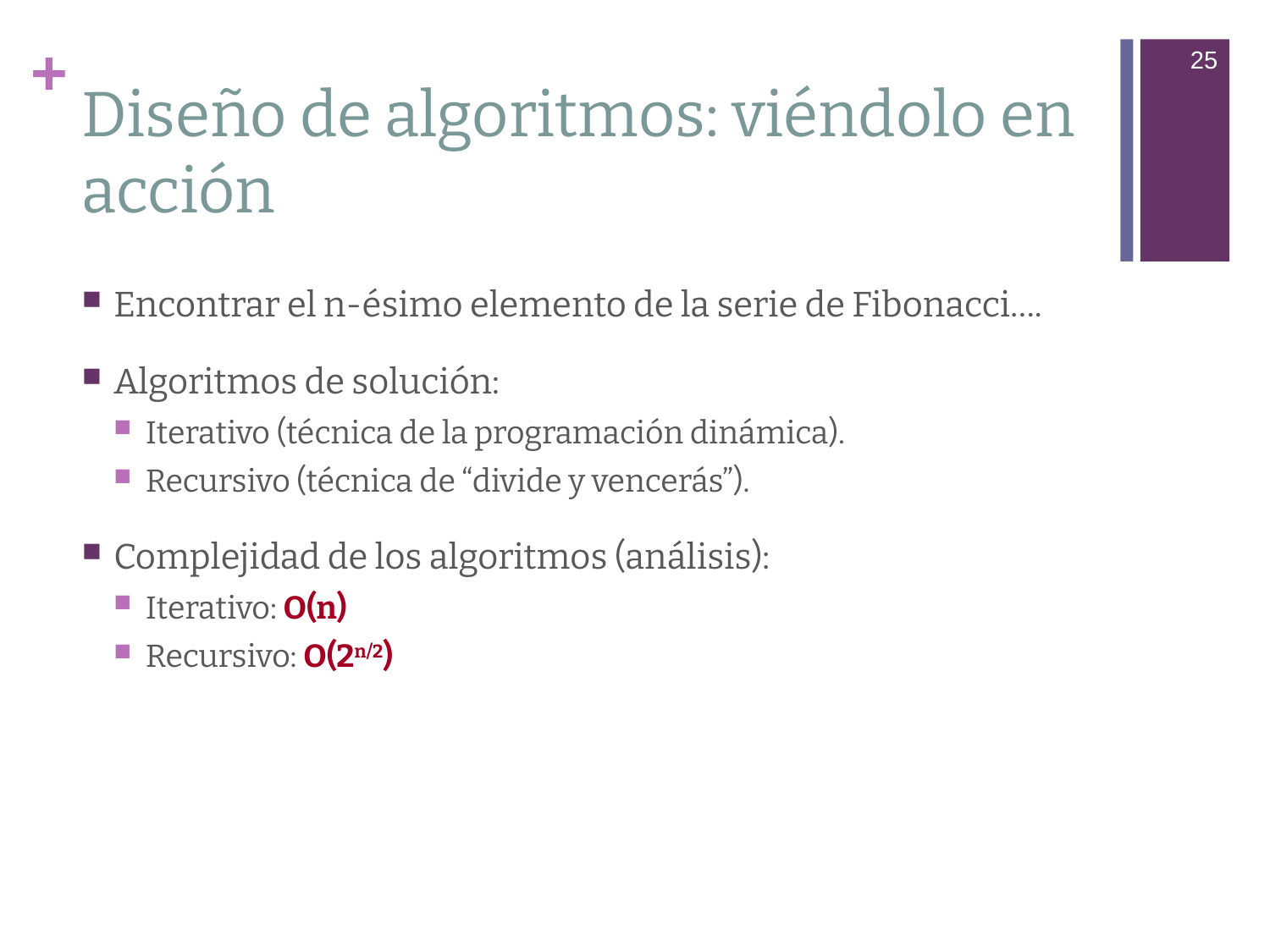

25
# Diseño de algoritmos: viéndolo en acción
Encontrar el n-ésimo elemento de la serie de Fibonacci….
Algoritmos de solución:
Iterativo (técnica de la programación dinámica).
Recursivo (técnica de “divide y vencerás”).
Complejidad de los algoritmos (análisis):
Iterativo: O(n)
Recursivo: O(2n/2)